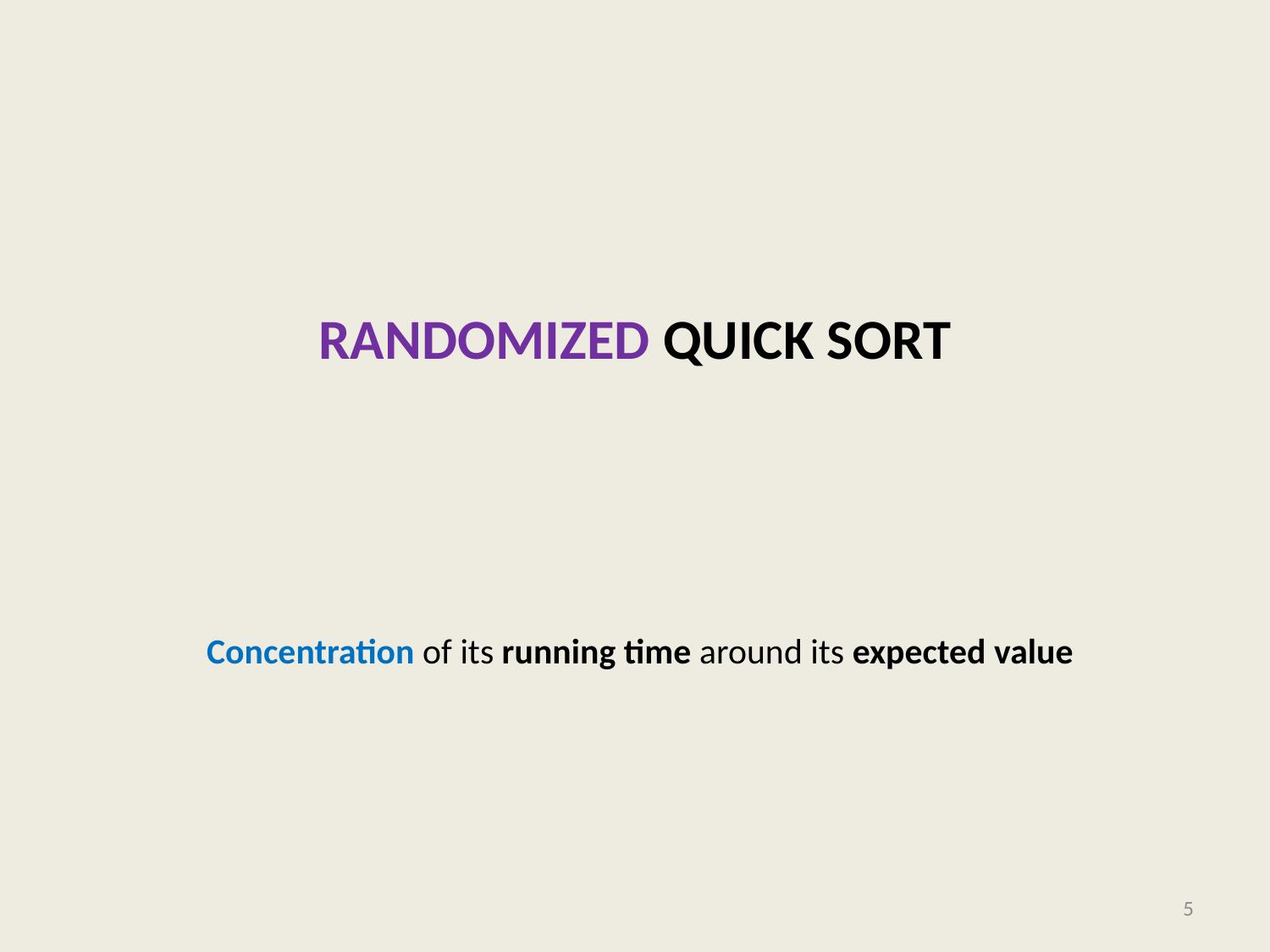

# Randomized QuiCk sort
Concentration of its running time around its expected value
5